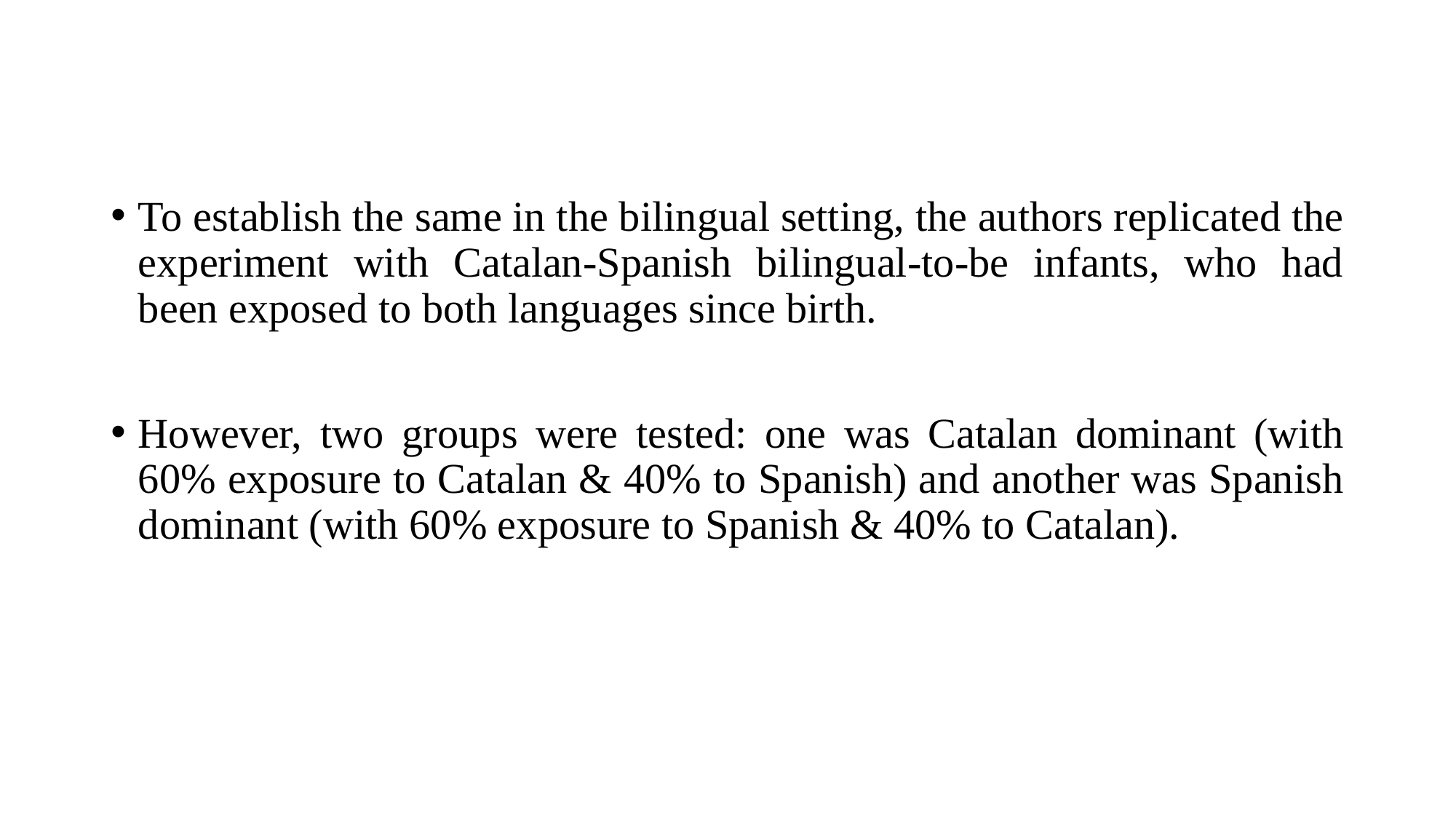

To establish the same in the bilingual setting, the authors replicated the experiment with Catalan-Spanish bilingual-to-be infants, who had been exposed to both languages since birth.

However, two groups were tested: one was Catalan dominant (with 60% exposure to Catalan & 40% to Spanish) and another was Spanish dominant (with 60% exposure to Spanish & 40% to Catalan).